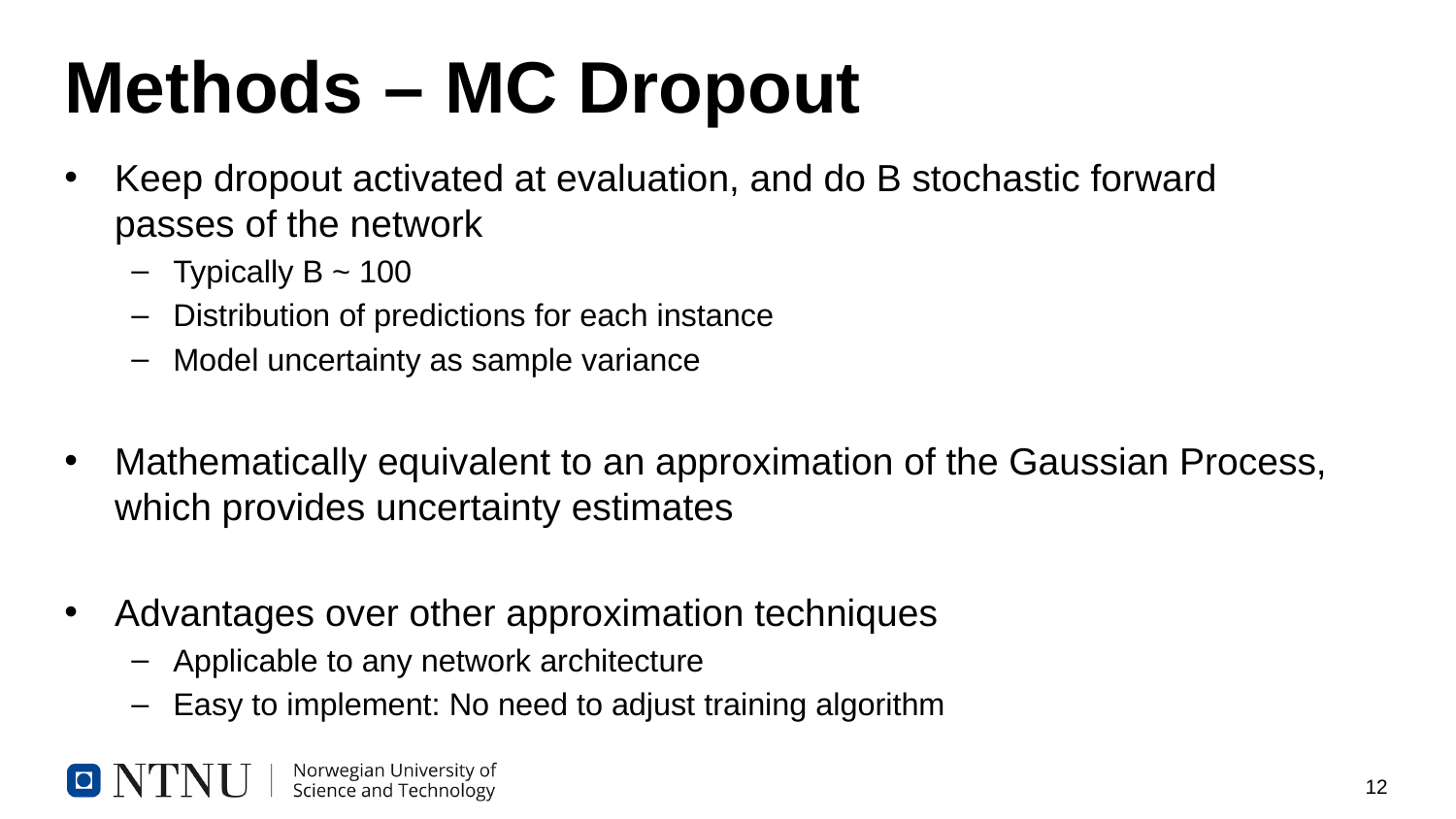

# Methods – MC Dropout
Keep dropout activated at evaluation, and do B stochastic forward passes of the network
Typically B ~ 100
Distribution of predictions for each instance
Model uncertainty as sample variance

Mathematically equivalent to an approximation of the Gaussian Process, which provides uncertainty estimates

Advantages over other approximation techniques
Applicable to any network architecture
Easy to implement: No need to adjust training algorithm